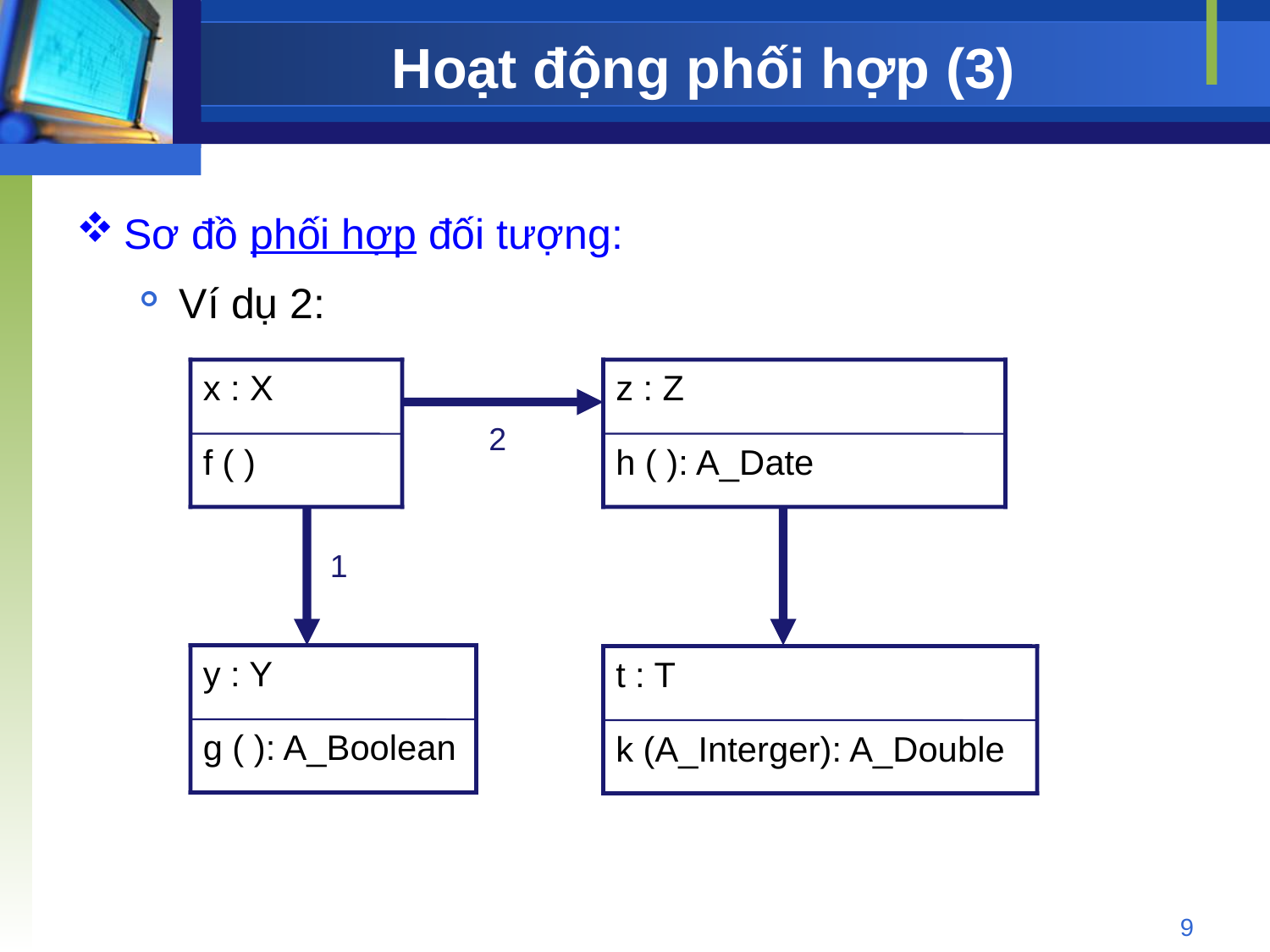

# Hoạt động phối hợp (3)
Sơ đồ phối hợp đối tượng:
Ví dụ 2:
x : X

f ( )

z : Z

h ( ): A_Date

2

1
y : Y

g ( ): A_Boolean

t : T

k (A_Interger): A_Double

9